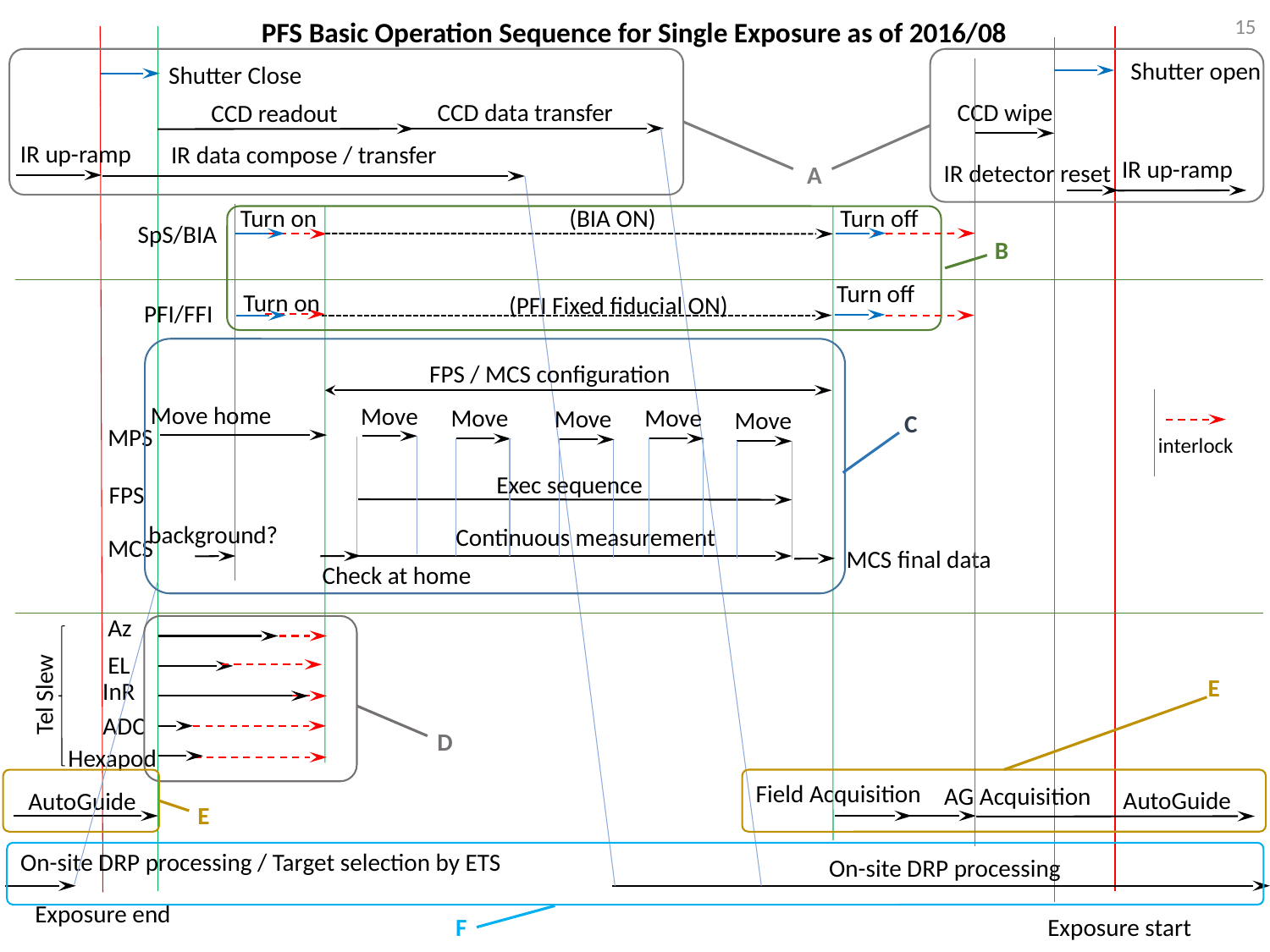

15
PFS Basic Operation Sequence for Single Exposure as of 2016/08

Shutter open
Shutter Close
CCD wipe
CCD data transfer
CCD readout
IR up-ramp
IR data compose / transfer
IR up-ramp
IR detector reset
A
(BIA ON)
Turn on
Turn off

SpS/BIA
B
Turn off
Turn on
(PFI Fixed fiducial ON)
PFI/FFI

FPS / MCS configuration
Move home
Move
Move
Move
Move
Move
C
MPS
interlock
Exec sequence
FPS
background?
Continuous measurement
MCS
MCS final data
Check at home
Az

EL
E
InR
Tel Slew
ADC
D
Hexapod

Field Acquisition
AG Acquisition
AutoGuide
AutoGuide
E
On-site DRP processing / Target selection by ETS

On-site DRP processing
Exposure end
Exposure start
F